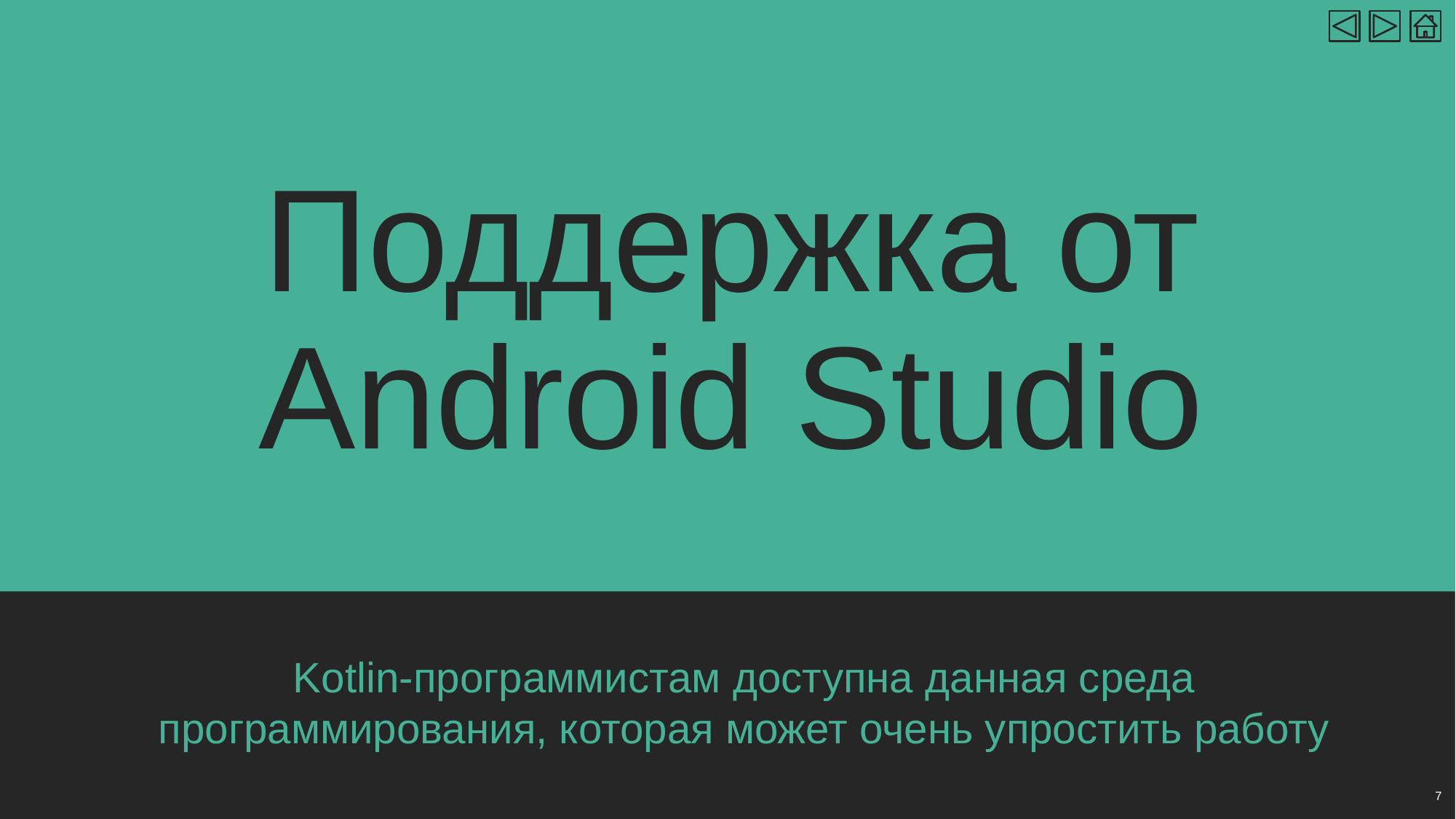

# Поддержка от Android Studio

Kotlin-программистам доступна данная среда программирования, которая может очень упростить работу
7